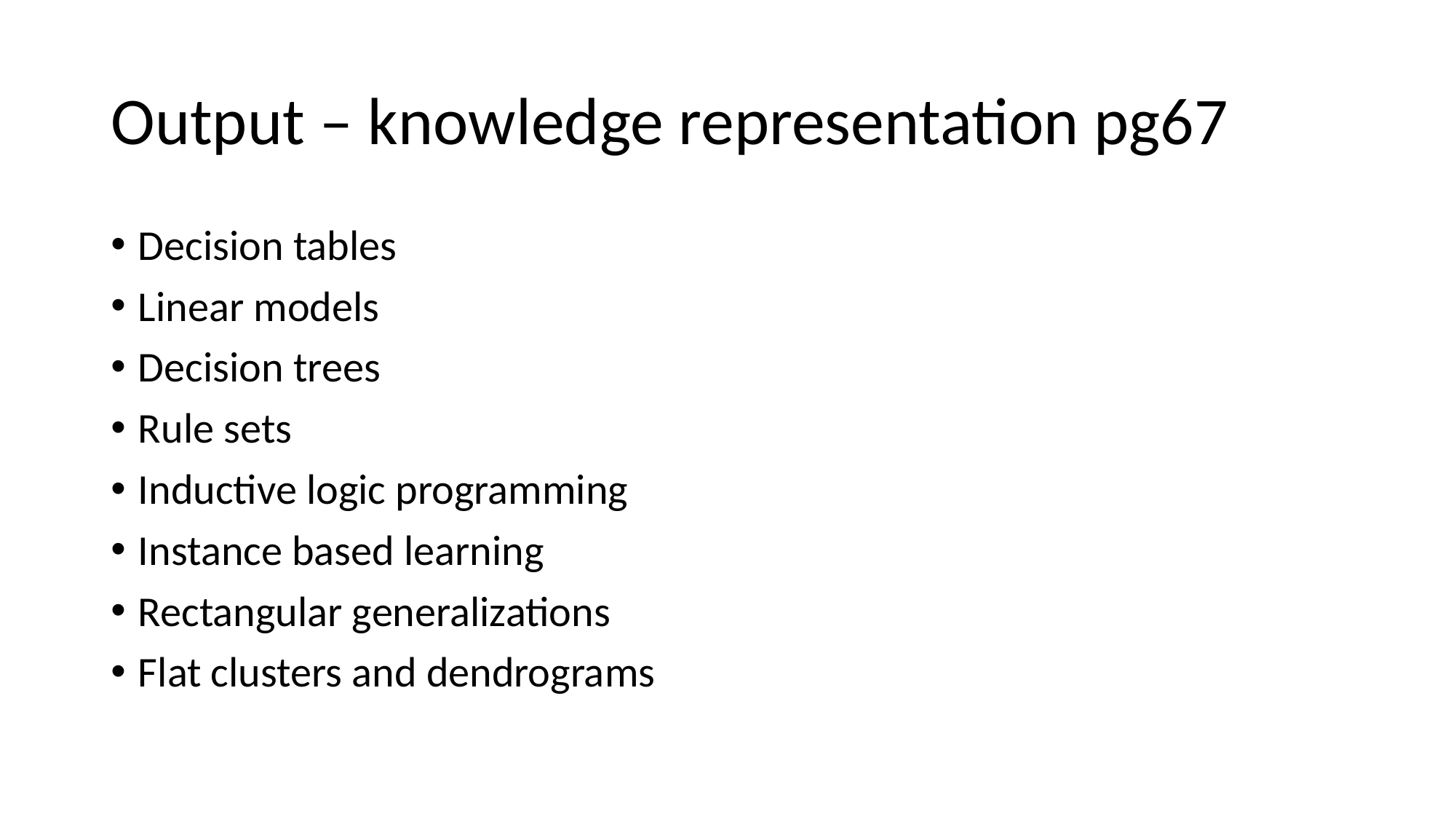

# Output – knowledge representation pg67
Decision tables
Linear models
Decision trees
Rule sets
Inductive logic programming
Instance based learning
Rectangular generalizations
Flat clusters and dendrograms